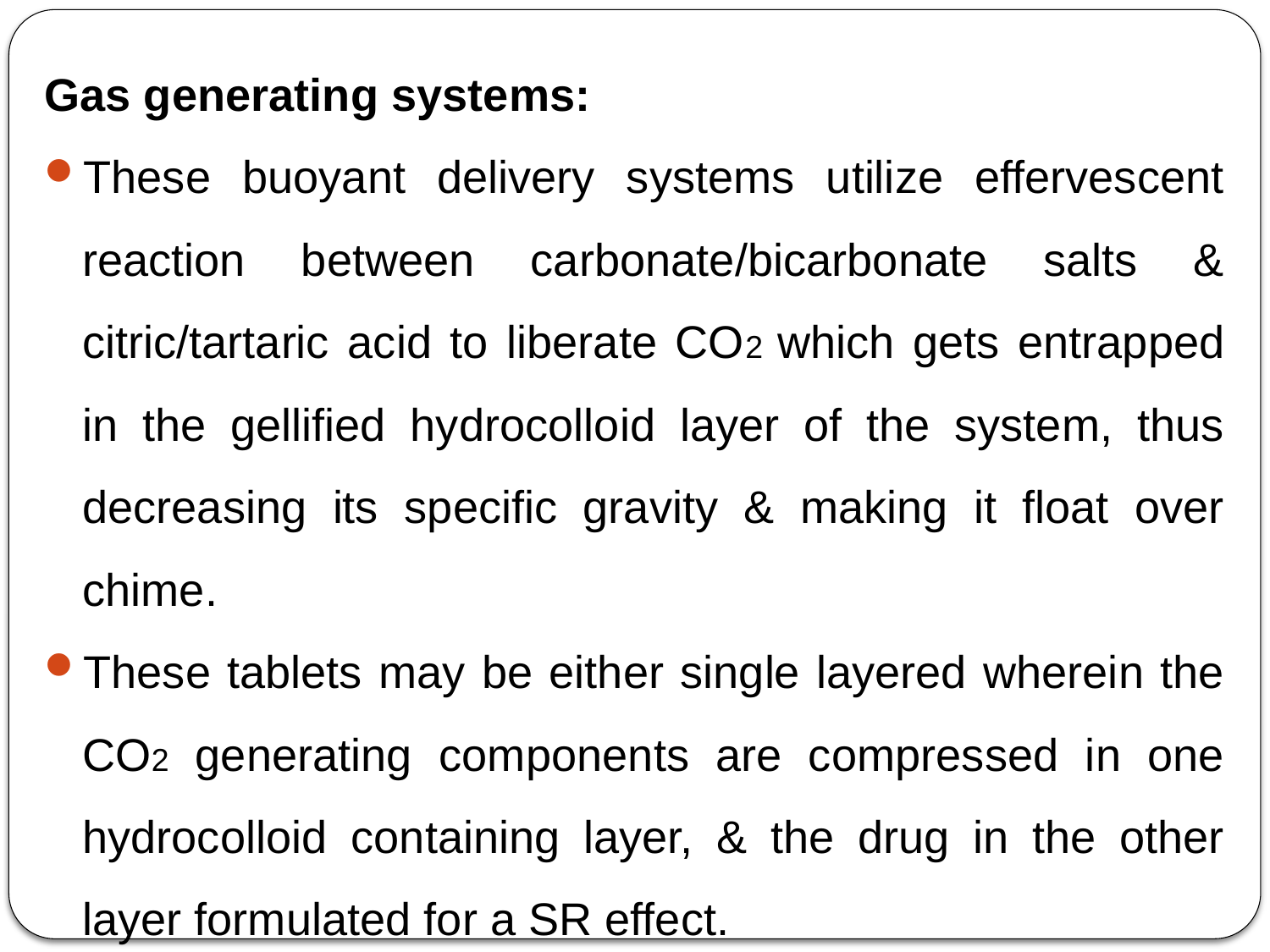

Gas generating systems:
These buoyant delivery systems utilize effervescent reaction between carbonate/bicarbonate salts & citric/tartaric acid to liberate CO2 which gets entrapped in the gellified hydrocolloid layer of the system, thus decreasing its specific gravity & making it float over chime.
These tablets may be either single layered wherein the CO2 generating components are compressed in one hydrocolloid containing layer, & the drug in the other layer formulated for a SR effect.

51